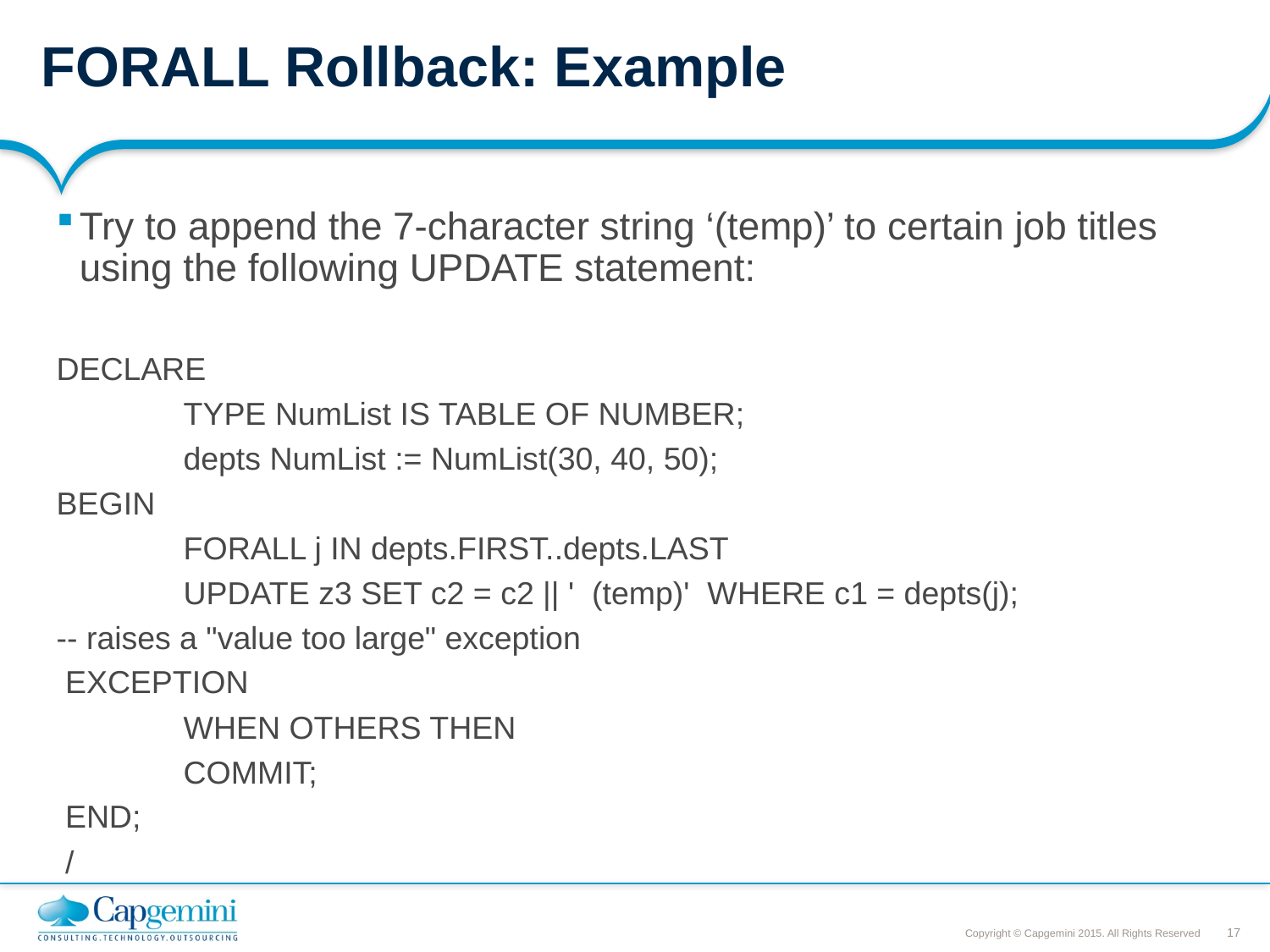

# FORALL Rollback: Example
Try to append the 7-character string ‘(temp)’ to certain job titles using the following UPDATE statement:

DECLARE
 	TYPE NumList IS TABLE OF NUMBER;
 	depts NumList := NumList(30, 40, 50);
BEGIN
 	FORALL j IN depts.FIRST..depts.LAST
 	UPDATE z3 SET c2 = c2 || '  (temp)'  WHERE c1 = depts(j);
-- raises a "value too large" exception
 EXCEPTION
	WHEN OTHERS THEN
 	COMMIT;
 END;
 /